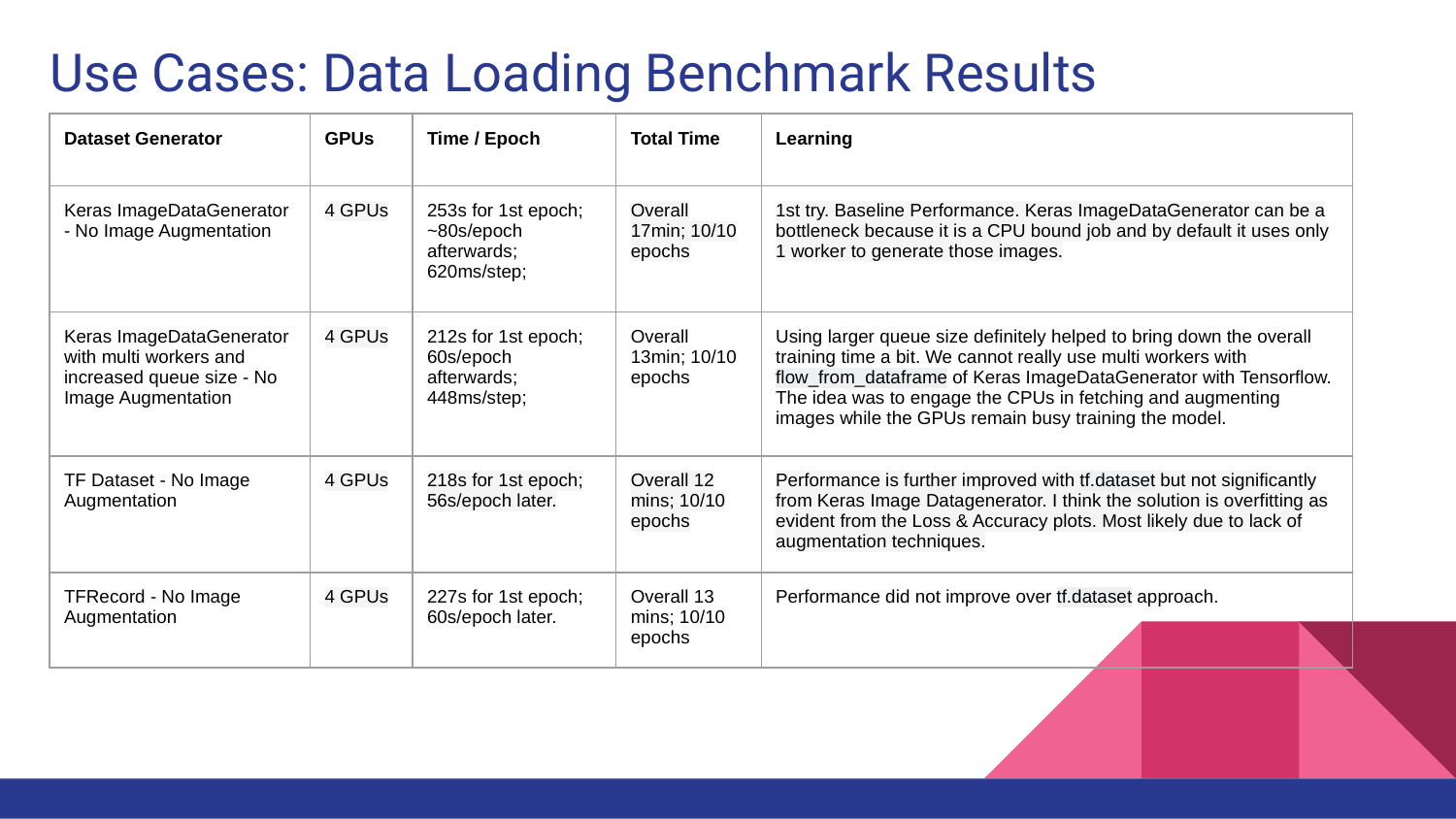

# Use Cases: Data Loading Benchmark Results
| Dataset Generator | GPUs | Time / Epoch | Total Time | Learning |
| --- | --- | --- | --- | --- |
| Keras ImageDataGenerator - No Image Augmentation | 4 GPUs | 253s for 1st epoch; ~80s/epoch afterwards; 620ms/step; | Overall 17min; 10/10 epochs | 1st try. Baseline Performance. Keras ImageDataGenerator can be a bottleneck because it is a CPU bound job and by default it uses only 1 worker to generate those images. |
| Keras ImageDataGenerator with multi workers and increased queue size - No Image Augmentation | 4 GPUs | 212s for 1st epoch; 60s/epoch afterwards; 448ms/step; | Overall 13min; 10/10 epochs | Using larger queue size definitely helped to bring down the overall training time a bit. We cannot really use multi workers with flow\_from\_dataframe of Keras ImageDataGenerator with Tensorflow. The idea was to engage the CPUs in fetching and augmenting images while the GPUs remain busy training the model. |
| TF Dataset - No Image Augmentation | 4 GPUs | 218s for 1st epoch; 56s/epoch later. | Overall 12 mins; 10/10 epochs | Performance is further improved with tf.dataset but not significantly from Keras Image Datagenerator. I think the solution is overfitting as evident from the Loss & Accuracy plots. Most likely due to lack of augmentation techniques. |
| TFRecord - No Image Augmentation | 4 GPUs | 227s for 1st epoch; 60s/epoch later. | Overall 13 mins; 10/10 epochs | Performance did not improve over tf.dataset approach. |